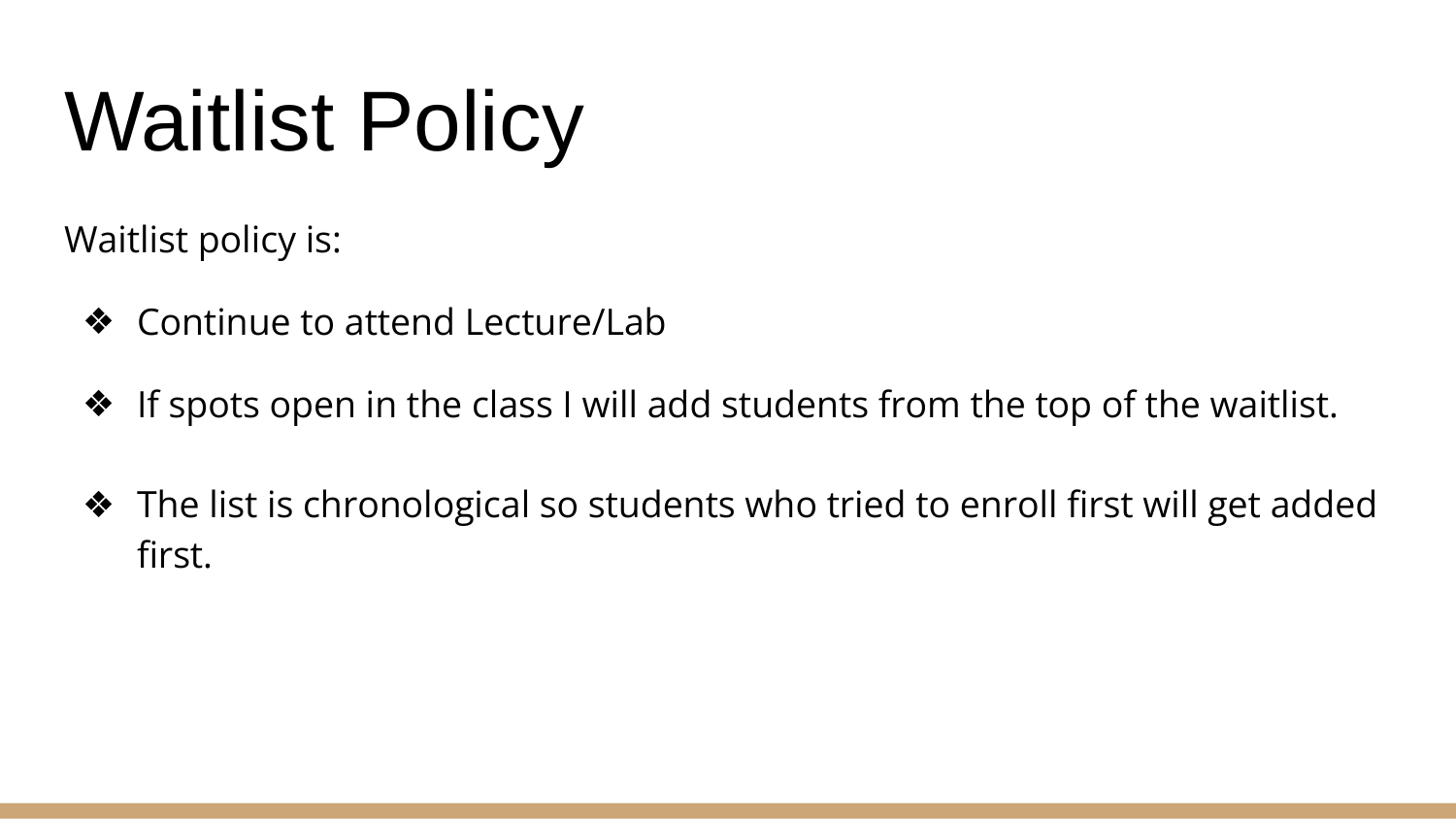

# Waitlist Policy
Waitlist policy is:
Continue to attend Lecture/Lab
If spots open in the class I will add students from the top of the waitlist.
The list is chronological so students who tried to enroll first will get added first.